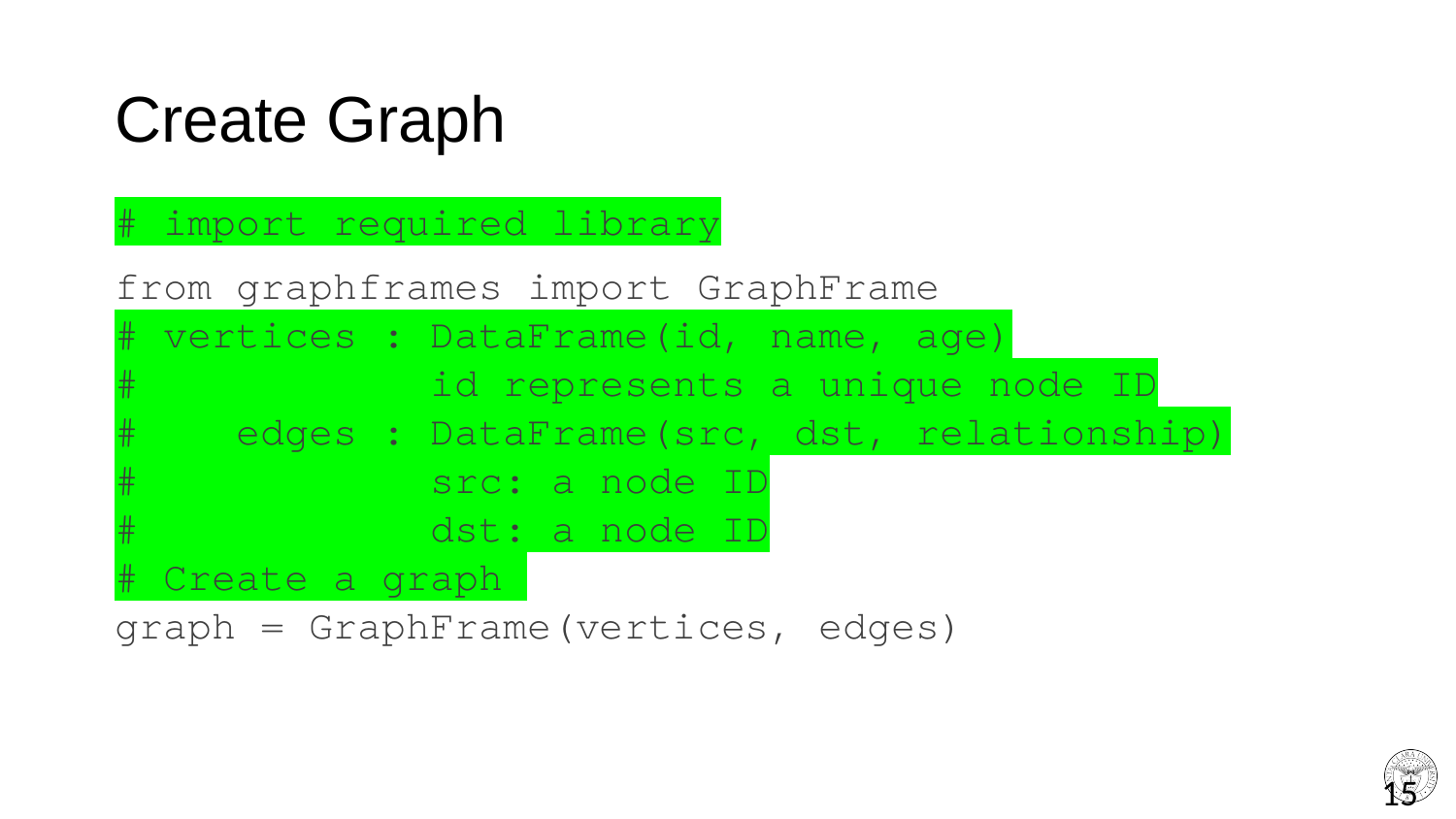

# Create Graph
# import required library
from graphframes import GraphFrame
# vertices : DataFrame(id, name, age)
#            id represents a unique node ID
#    edges : DataFrame(src, dst, relationship)
#            src: a node ID
#            dst: a node ID
# Create a graph
graph = GraphFrame(vertices, edges)
15